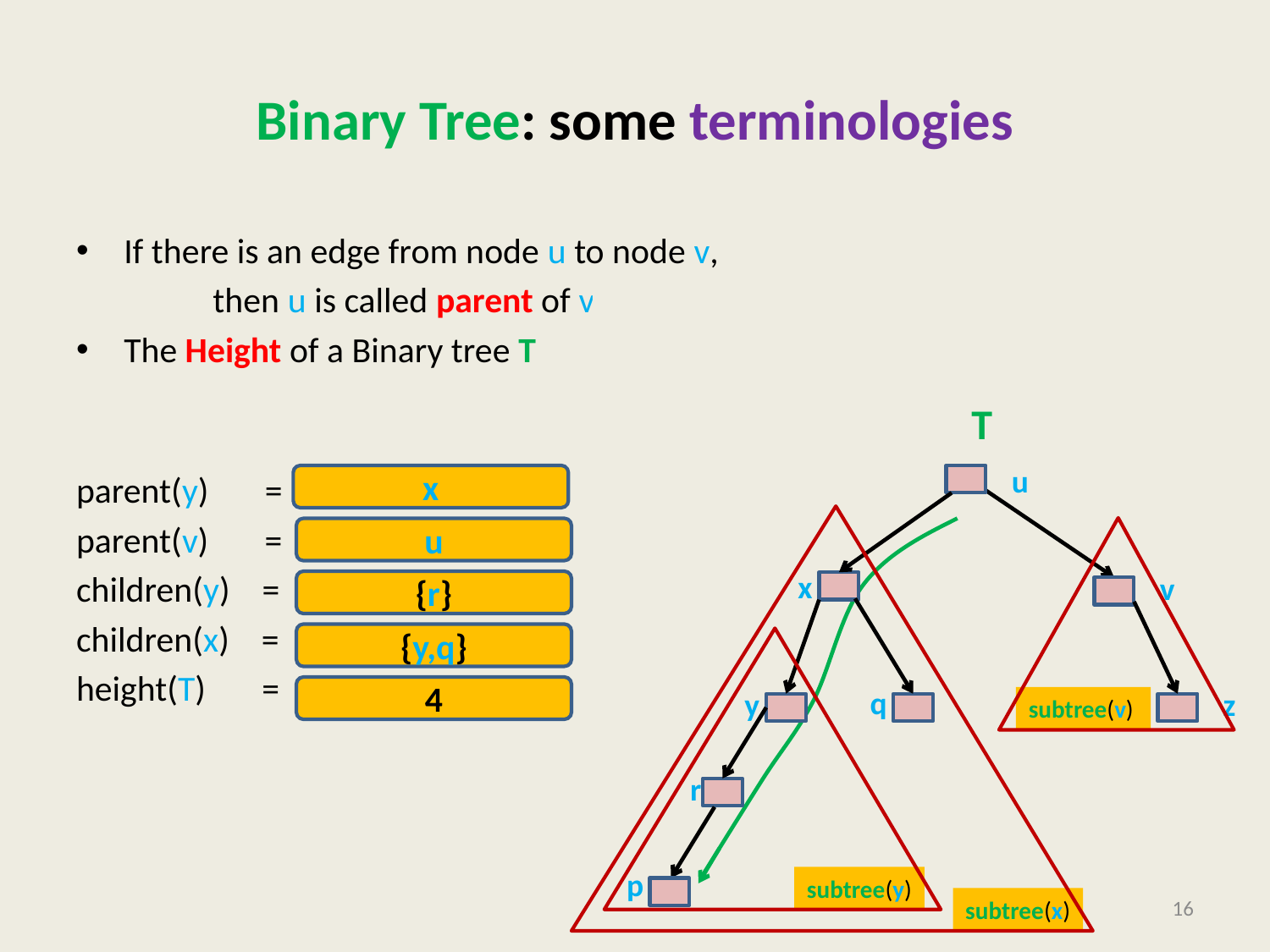

# Binary Tree: some terminologies
If there is an edge from node u to node v,
                 then u is called parent of v ,and v is called child of u.
The Height of a Binary tree T is the maximum number of edges from the root to any leaf node in the tree T.

parent(y)       =   ??
parent(v)       =   ??
children(y)    =   ??
children(x)    =   ??
height(T)       =   ??

T
u

x
v
q
y
z
r
p

x

subtree(x)

subtree(v)
u

{r}
{y,q}

subtree(y)
4
16